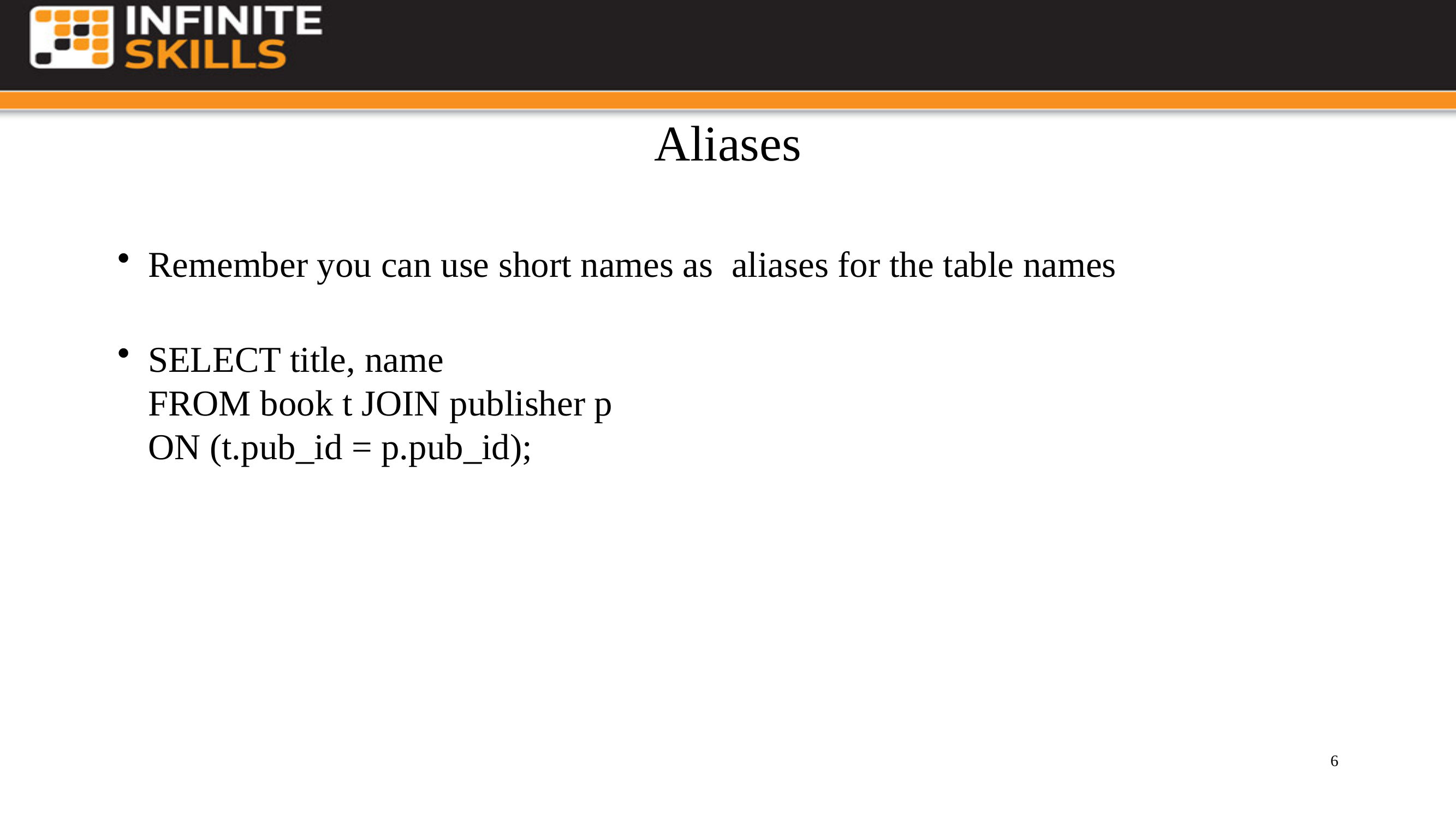

# Aliases
Remember you can use short names as  aliases for the table names
SELECT title, name
FROM book t JOIN publisher p
ON (t.pub_id = p.pub_id);

6